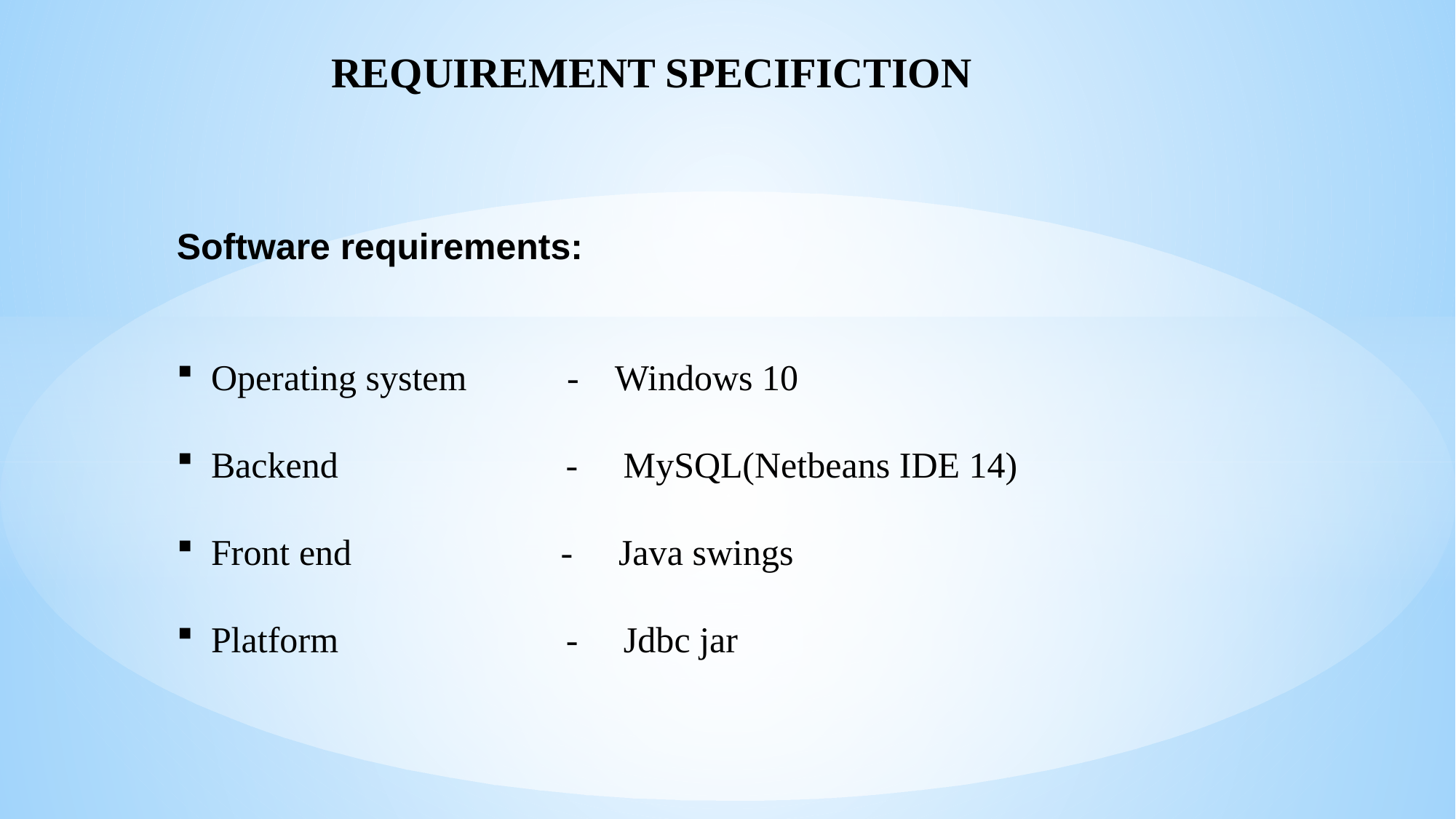

REQUIREMENT SPECIFICTION
Software requirements:

Operating system           -    Windows 10

Backend                         -     MySQL(Netbeans IDE 14)

Front end                       -     Java swings

Platform                         -     Jdbc jar